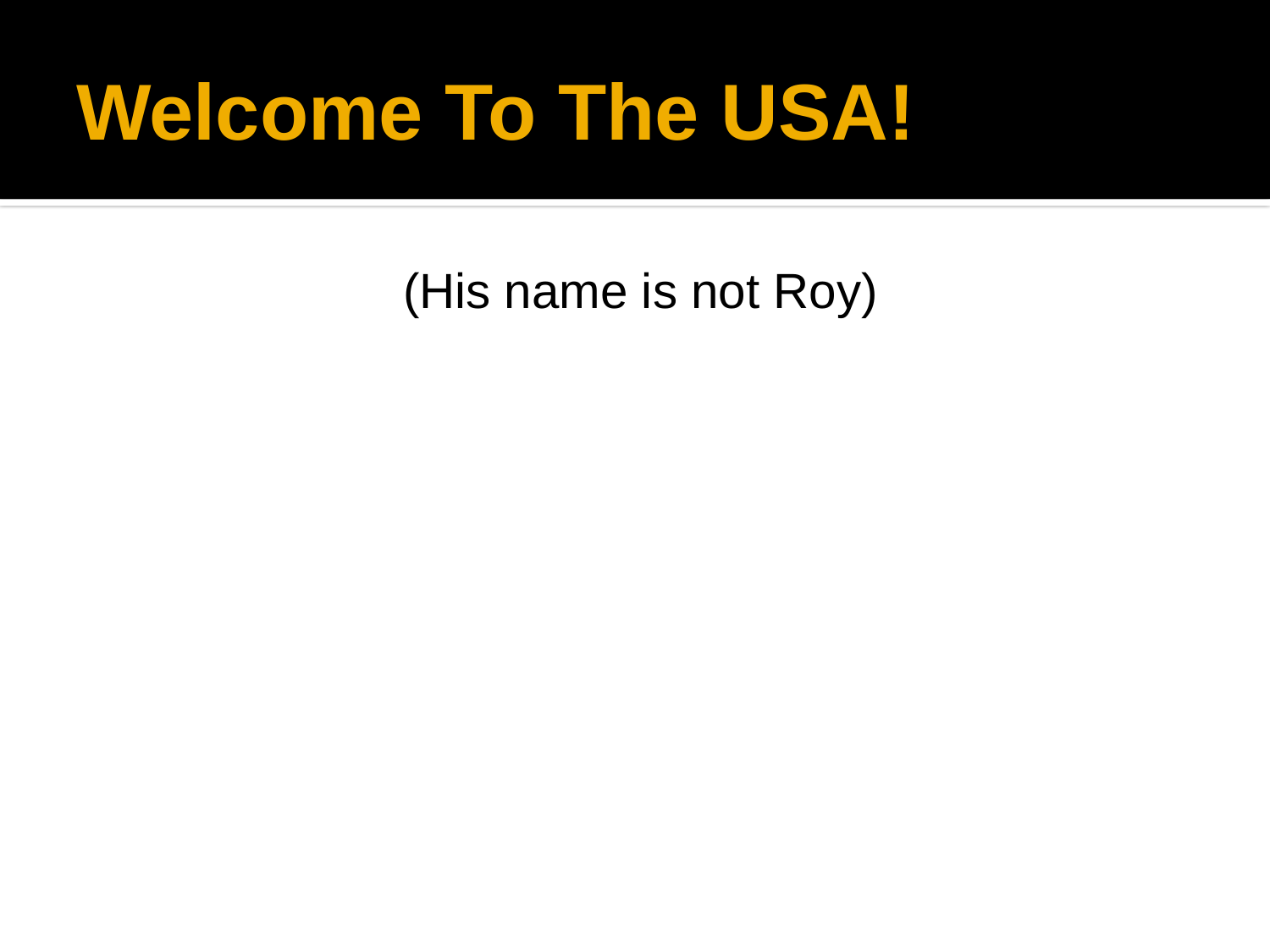

# Welcome To The USA!
(His name is not Roy)